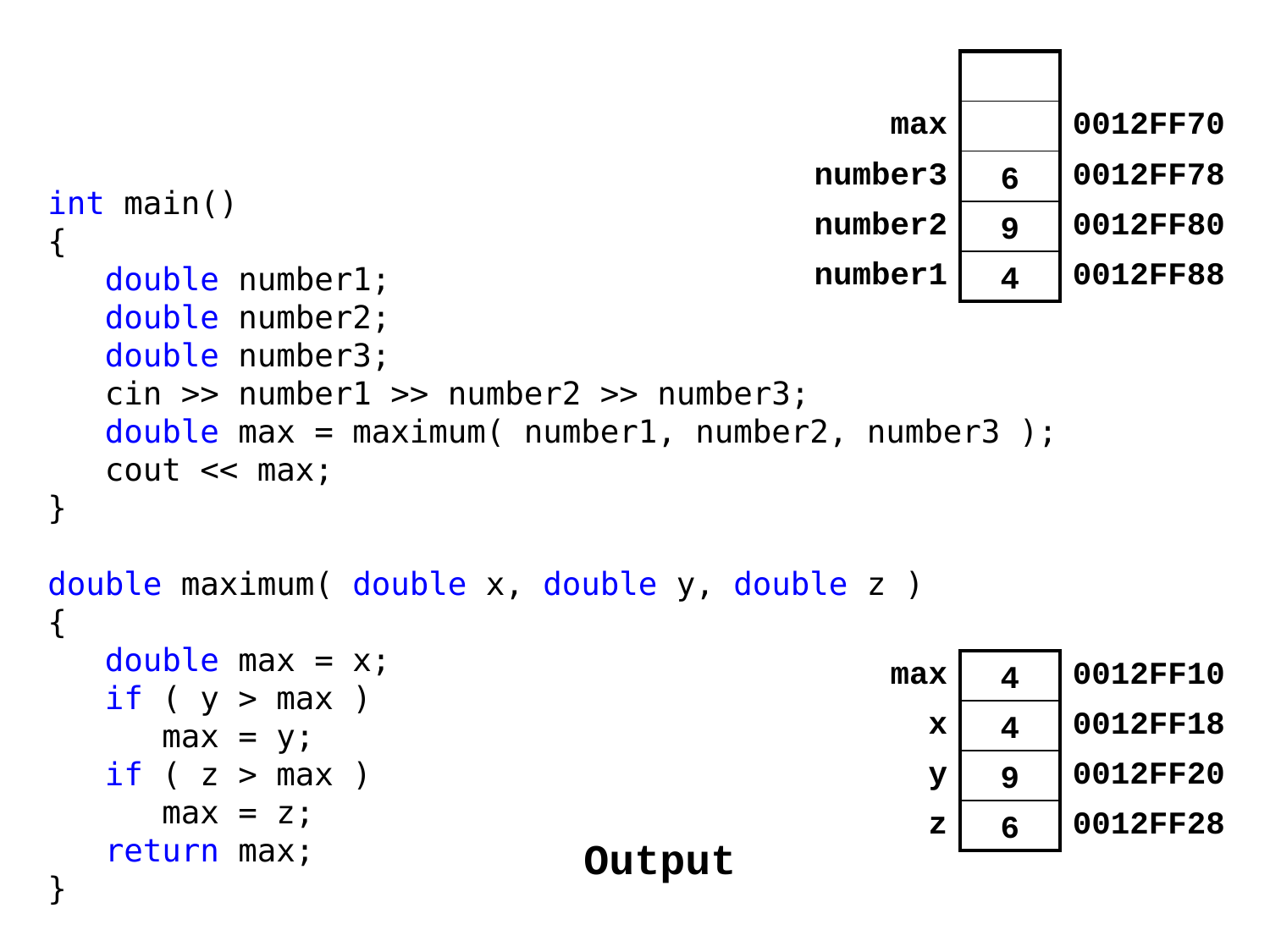

|  |  |  |
| --- | --- | --- |
| max |  | 0012FF70 |
| number3 |  | 0012FF78 |
| number2 |  | 0012FF80 |
| number1 |  | 0012FF88 |
6
int main()
{
   double number1;
   double number2;
   double number3;
   cin >> number1 >> number2 >> number3;
   double max = maximum( number1, number2, number3 );
   cout << max;
}

double maximum( double x, double y, double z )
{
   double max = x;
   if ( y > max )
      max = y;
   if ( z > max )
      max = z;
   return max;
}
9
4
| max |  | 0012FF10 |
| --- | --- | --- |
| x |  | 0012FF18 |
| y |  | 0012FF20 |
| z |  | 0012FF28 |
4

4
9
6
Output